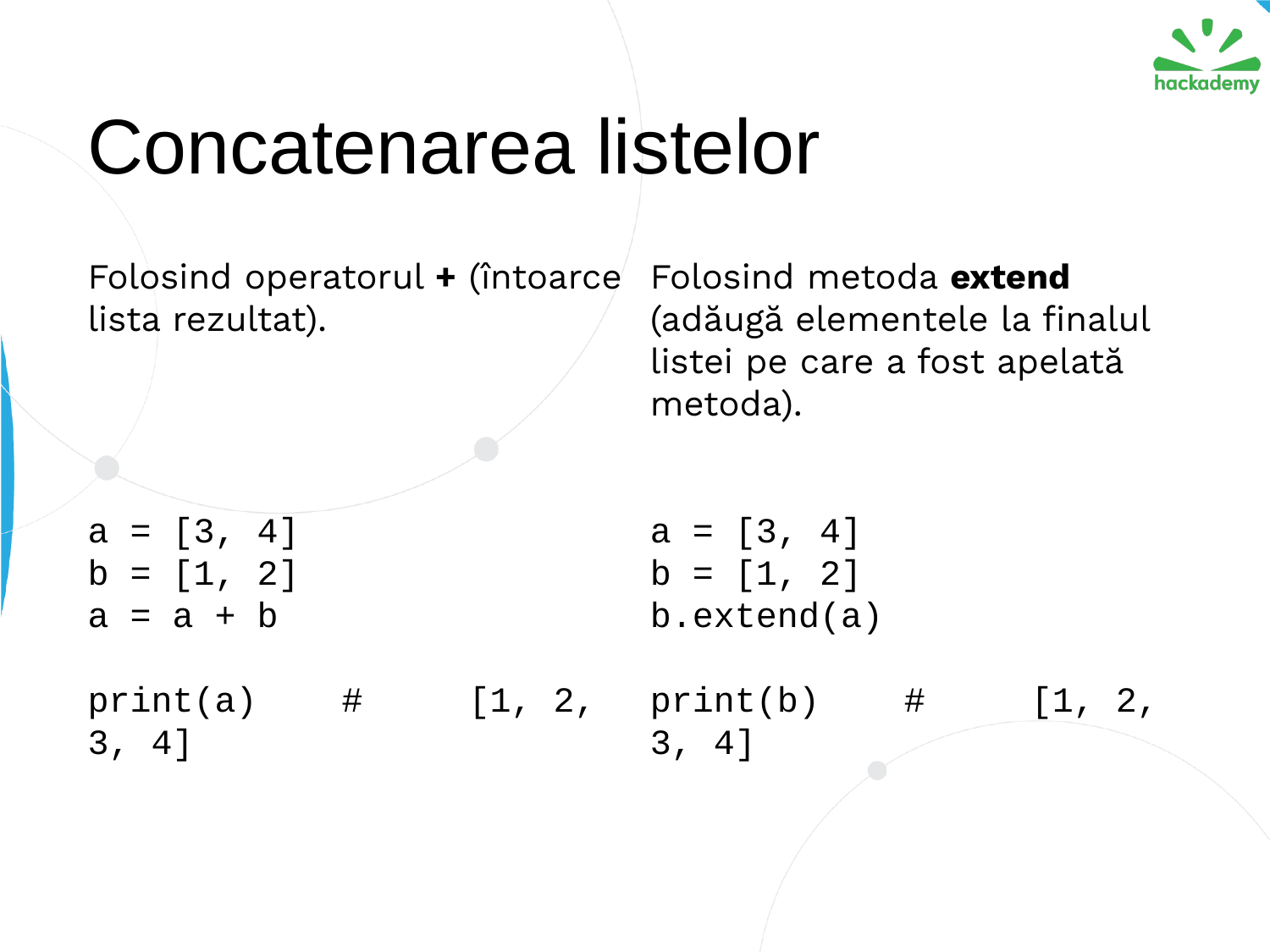

# Concatenarea listelor
Folosind operatorul + (întoarce lista rezultat).

a = [3, 4]
b = [1, 2]
a = a + b

print(a)	#	[1, 2, 3, 4]

Folosind metoda extend (adăugă elementele la finalul listei pe care a fost apelată metoda).

a = [3, 4]
b = [1, 2]
b.extend(a)

print(b)	#	[1, 2, 3, 4]